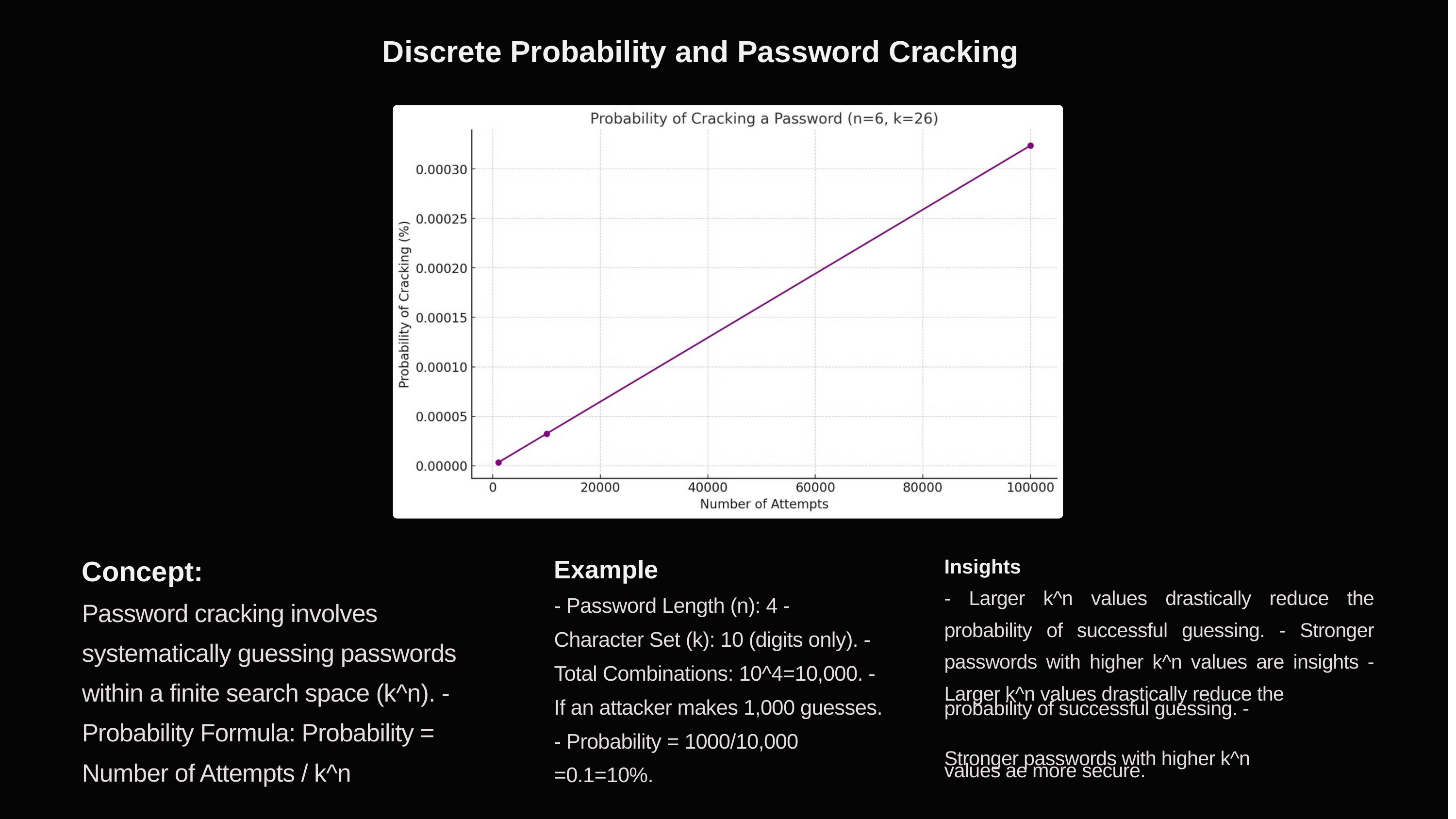

Discrete Probability and Password Cracking

Concept:
Password cracking involves systematically guessing passwords within a finite search space (k^n). - Probability Formula: Probability = Number of Attempts / k^n
Example
- Password Length (n): 4 - Character Set (k): 10 (digits only). - Total Combinations: 10^4=10,000. - If an attacker makes 1,000 guesses. - Probability = 1000/10,000 =0.1=10%.
Insights
- Larger k^n values drastically reduce the probability of successful guessing. - Stronger passwords with higher k^n values are insights - Larger k^n values drastically reduce the
probability of successful guessing. -
Stronger passwords with higher k^n
values ae more secure.